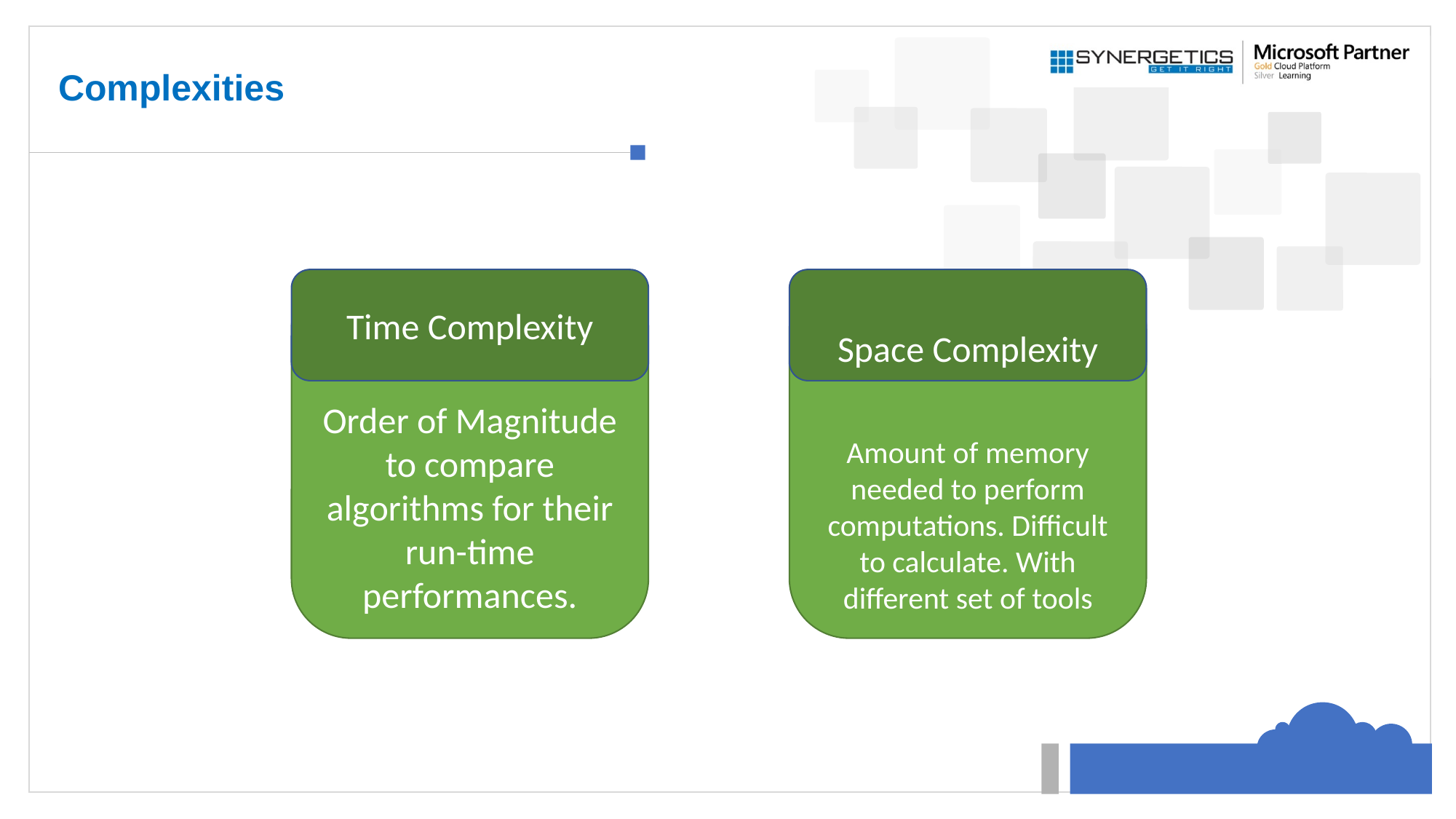

# Complexities
Order of Magnitude to compare algorithms for their run-time performances.
Time Complexity
Amount of memory needed to perform computations. Difficult to calculate. With different set of tools
Space Complexity